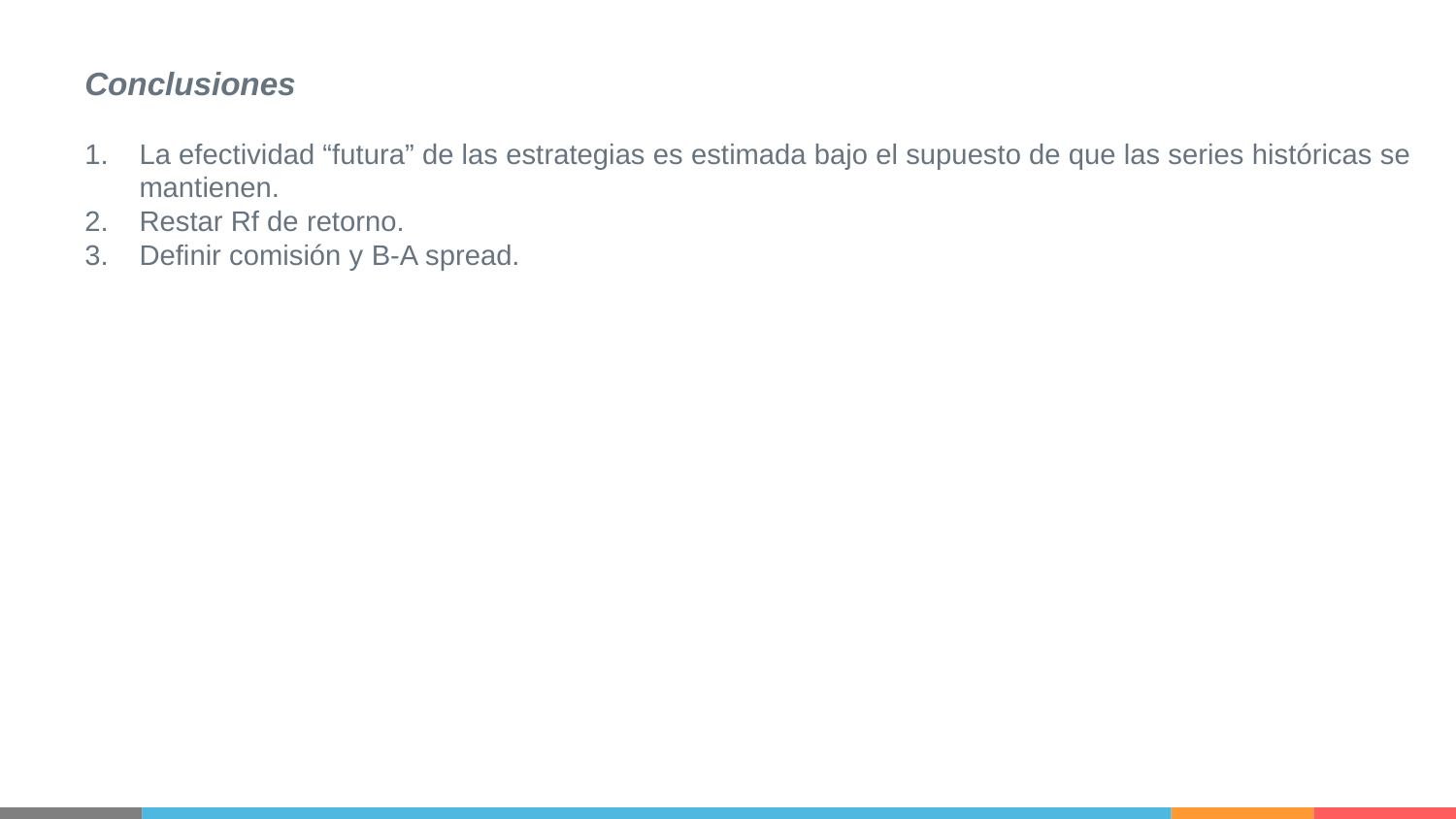

Conclusiones

La efectividad “futura” de las estrategias es estimada bajo el supuesto de que las series históricas se mantienen.
Restar Rf de retorno.
Definir comisión y B-A spread.